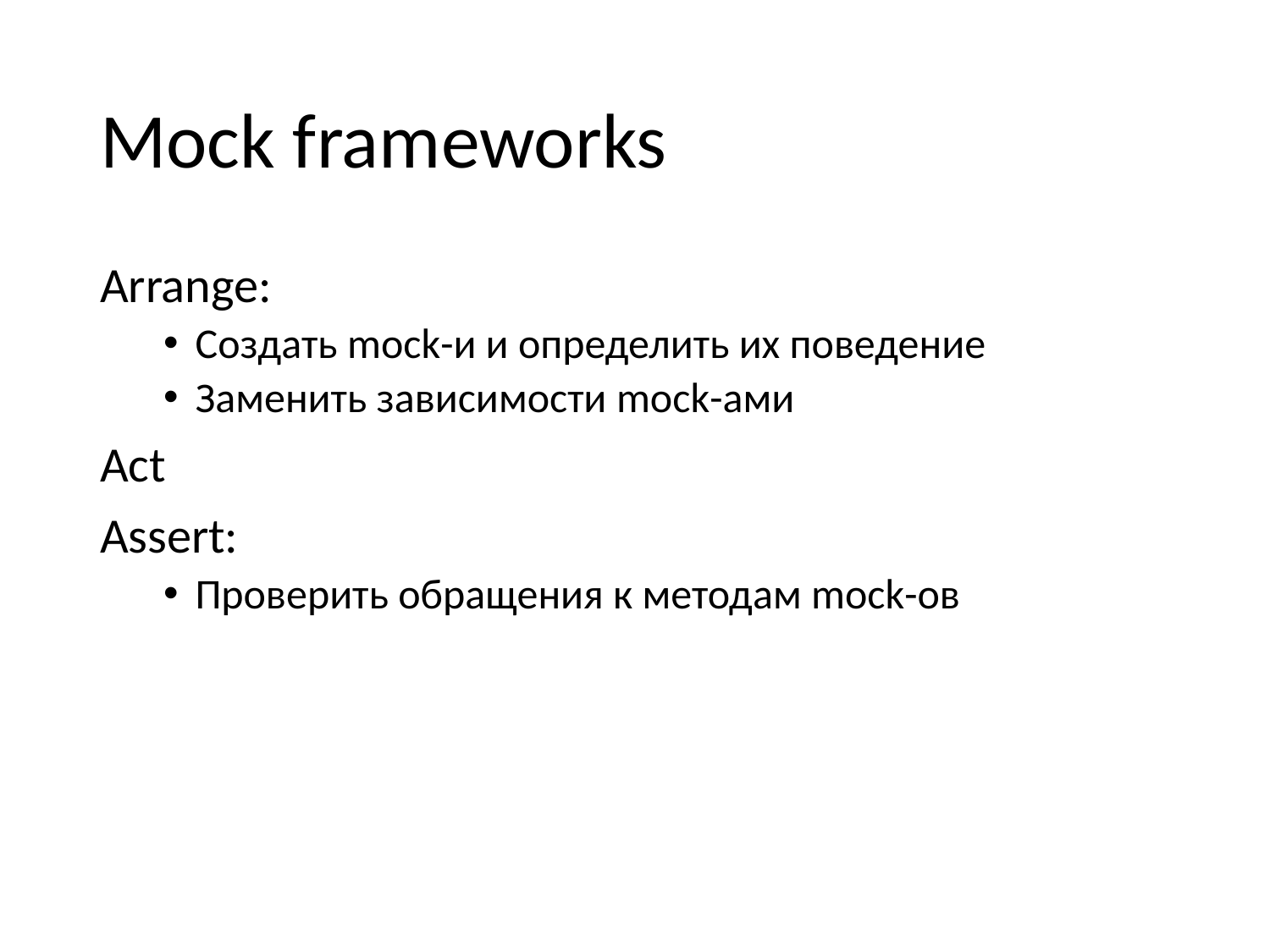

# Mock frameworks
Arrange:
Создать mock-и и определить их поведение
Заменить зависимости mock-ами
Act
Assert:
Проверить обращения к методам mock-ов